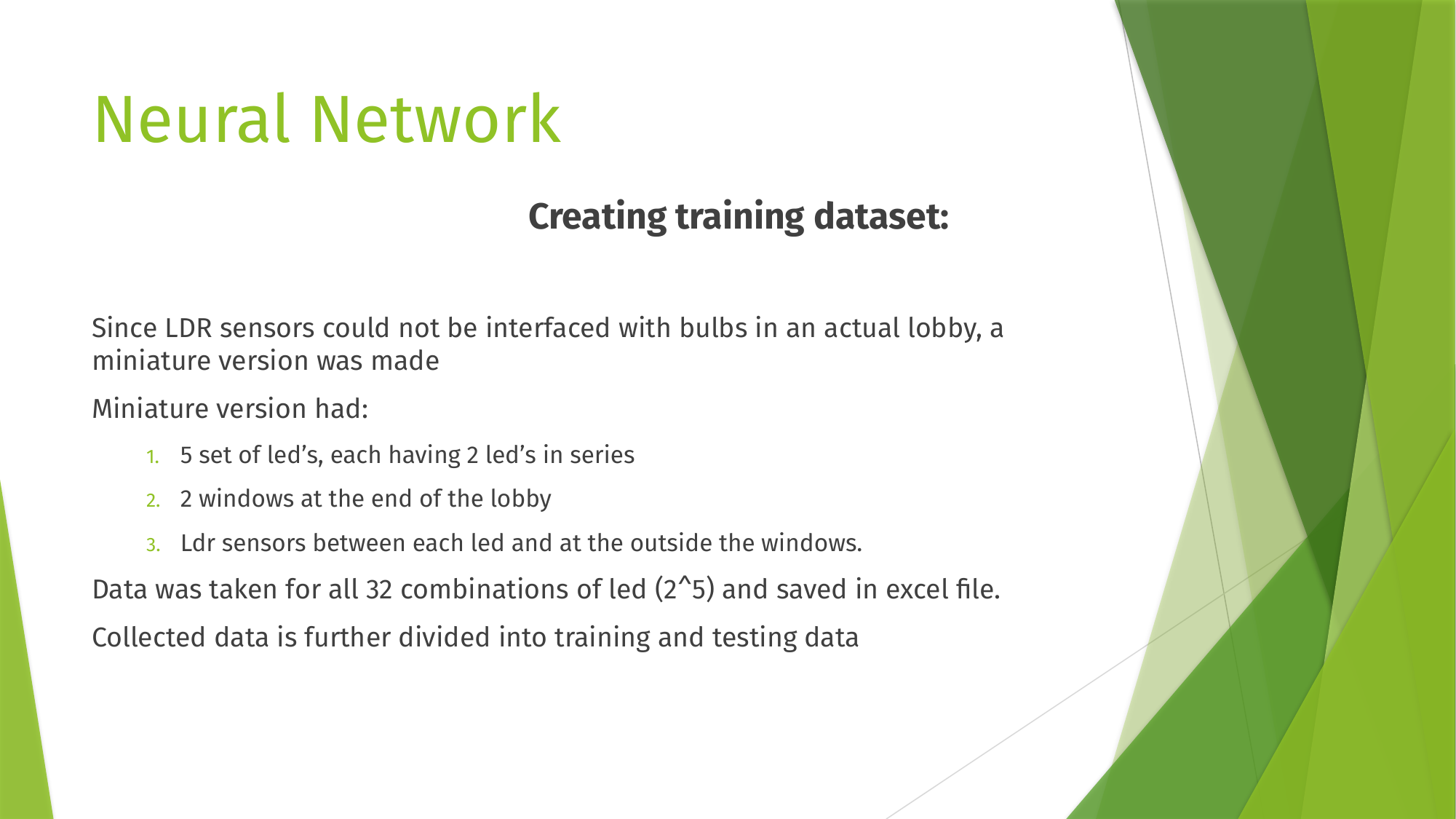

# Neural Network
				Creating training dataset:

Since LDR sensors could not be interfaced with bulbs in an actual lobby, a miniature version was made
Miniature version had:
5 set of led’s, each having 2 led’s in series
2 windows at the end of the lobby
Ldr sensors between each led and at the outside the windows.
Data was taken for all 32 combinations of led (2^5) and saved in excel file.
Collected data is further divided into training and testing data